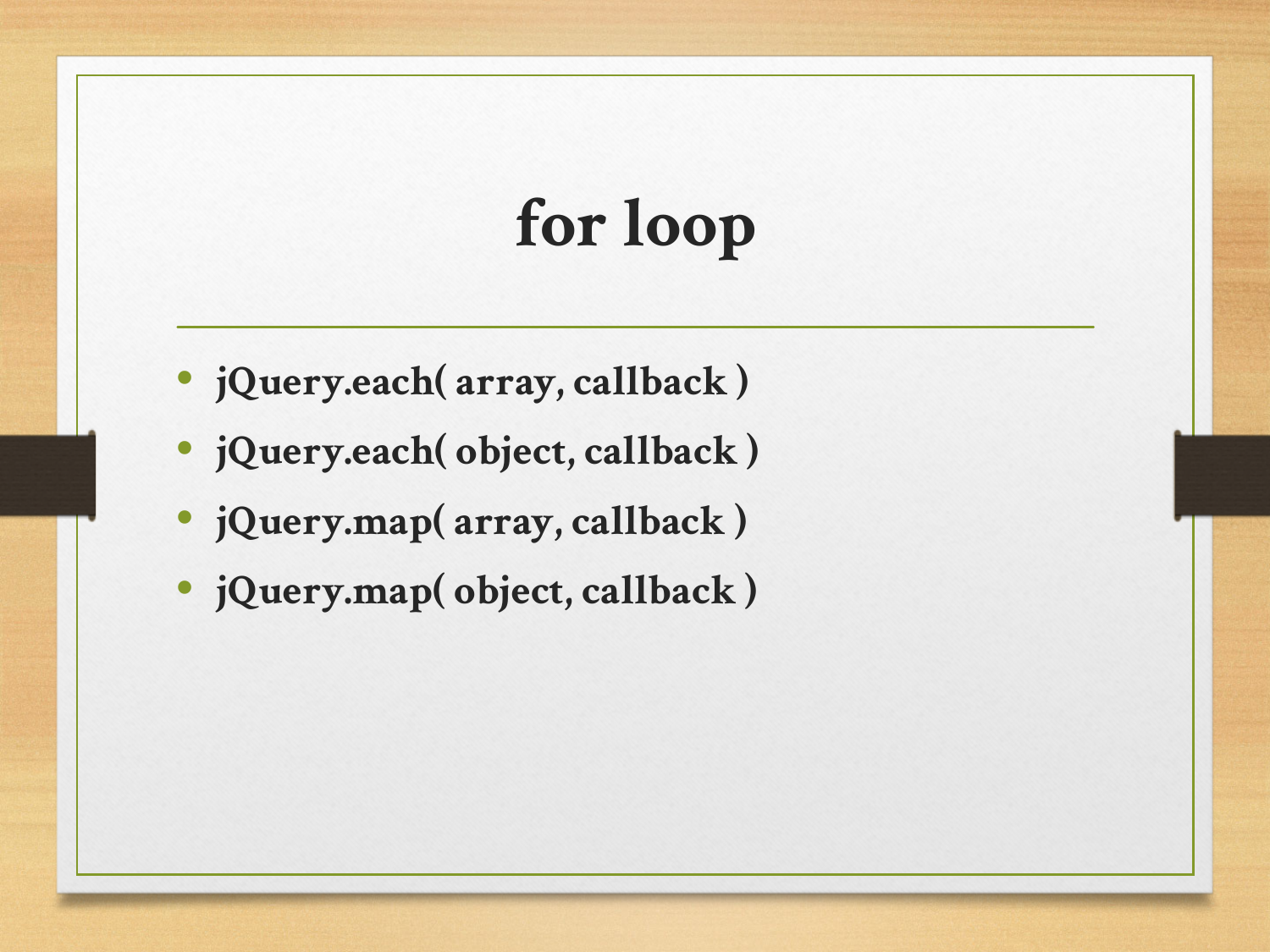

# for loop
jQuery.each( array, callback )
jQuery.each( object, callback )
jQuery.map( array, callback )
jQuery.map( object, callback )